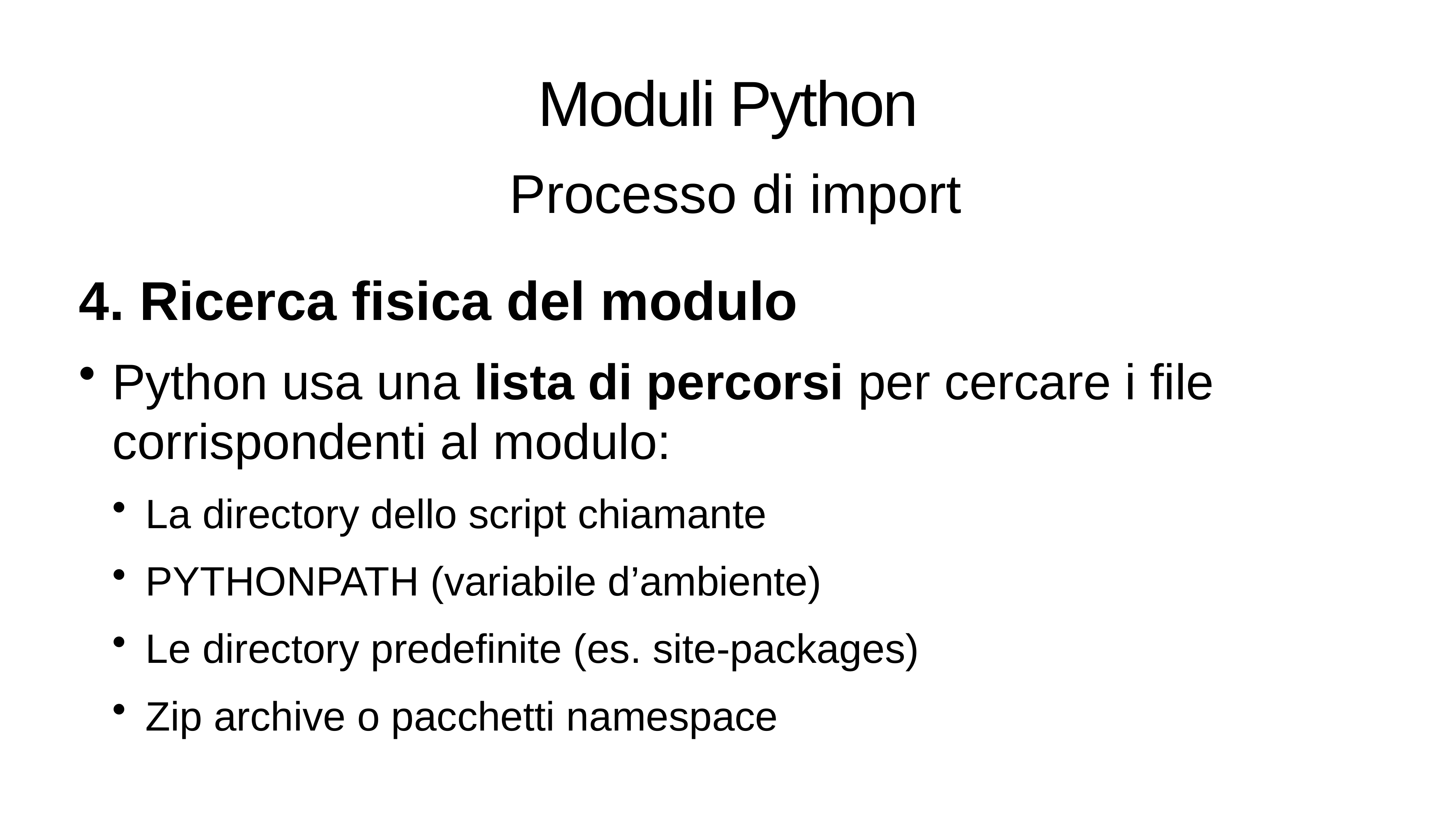

# Moduli Python
 Processo di import
4. Ricerca fisica del modulo
Python usa una lista di percorsi per cercare i file corrispondenti al modulo:
La directory dello script chiamante
PYTHONPATH (variabile d’ambiente)
Le directory predefinite (es. site-packages)
Zip archive o pacchetti namespace